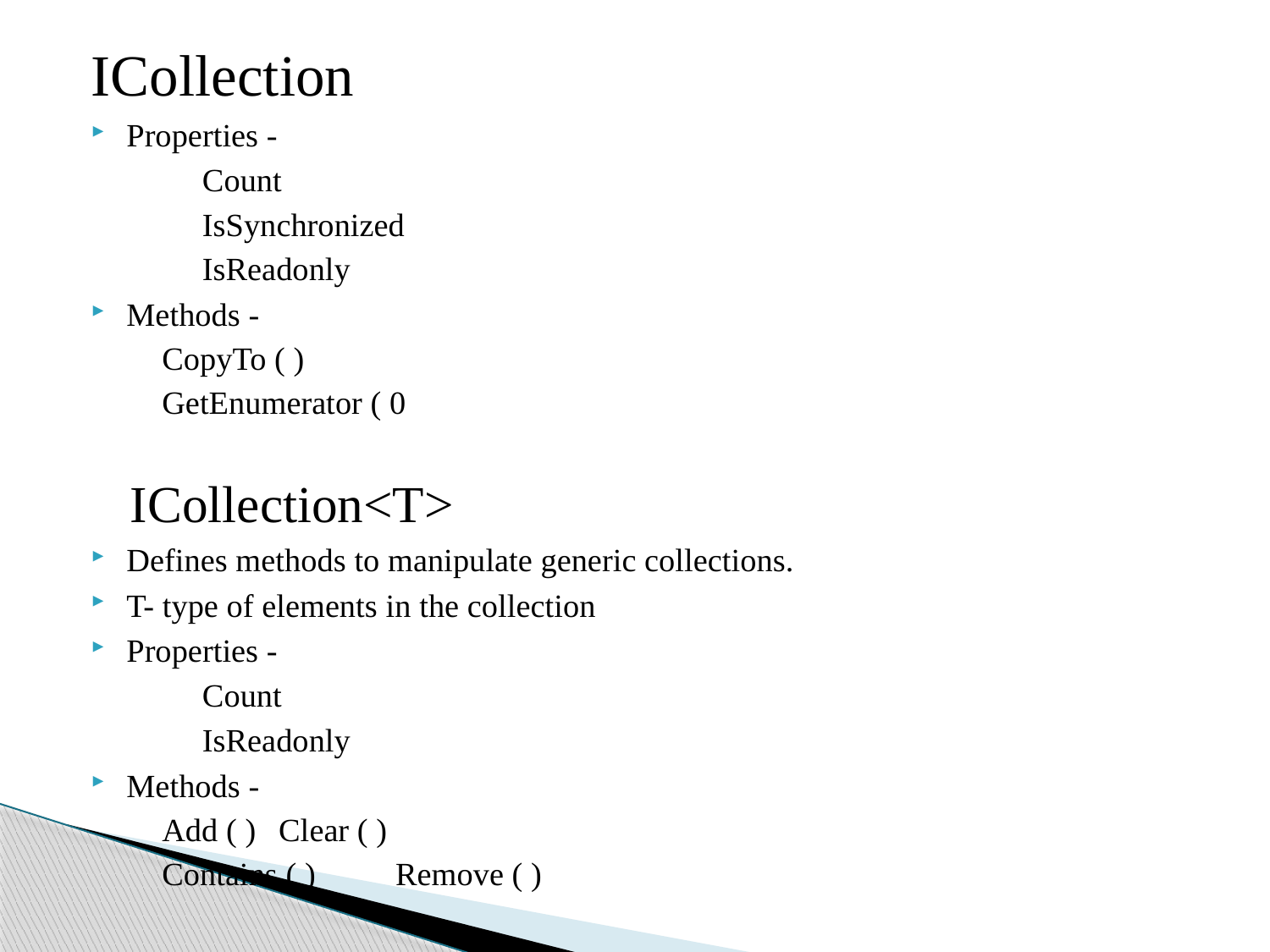

ICollection
Properties -
Count
IsSynchronized
IsReadonly
Methods -
		CopyTo ( )
		GetEnumerator ( 0

ICollection<T>
Defines methods to manipulate generic collections.
T- type of elements in the collection
Properties -
Count
IsReadonly
Methods -
		Add ( )			Clear ( )
		Contains ( )		Remove ( )